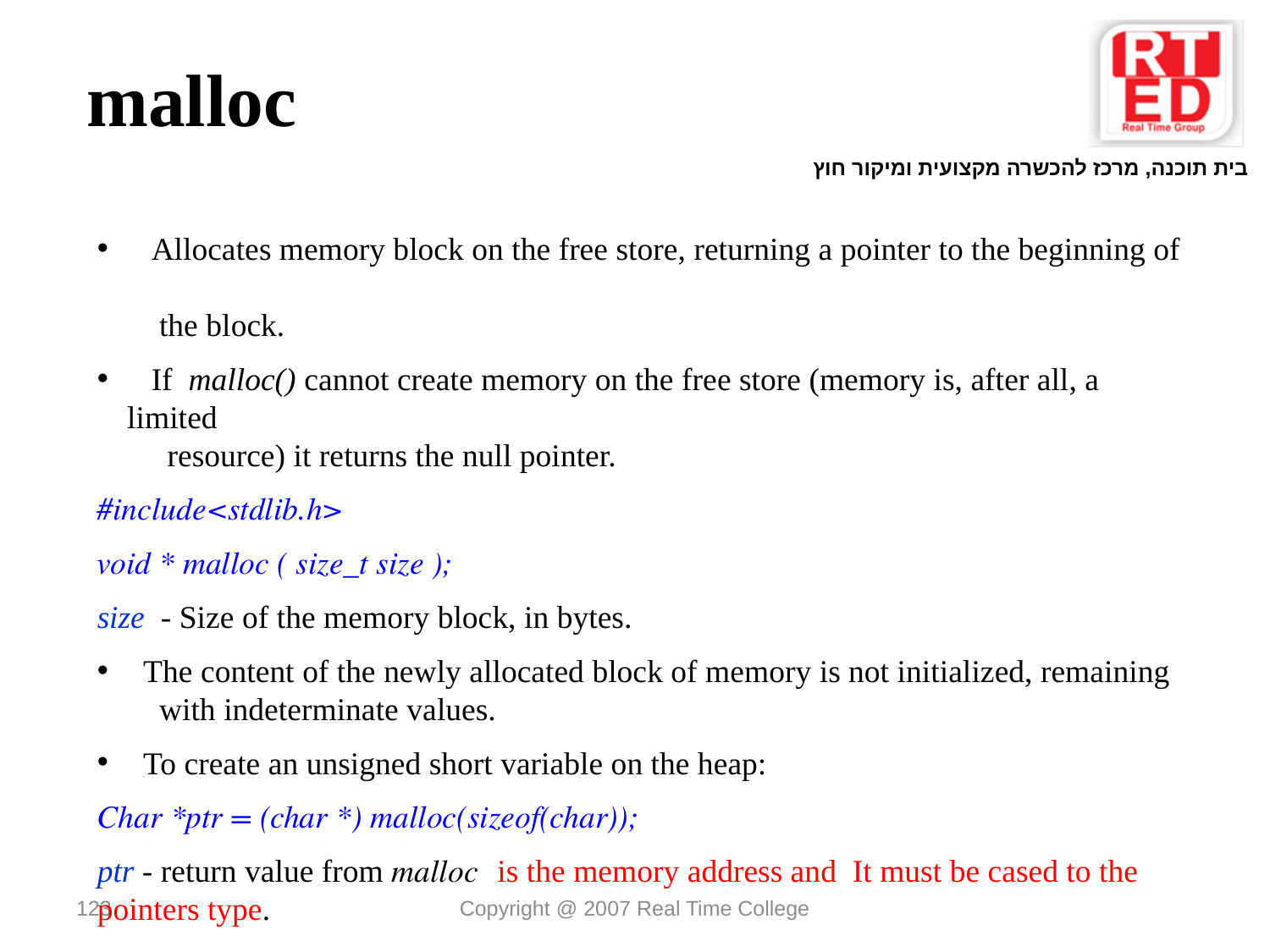

malloc
   Allocates memory block on the free store, returning a pointer to the beginning of
    the block.
   If  malloc() cannot create memory on the free store (memory is, after all, a limited
     resource) it returns the null pointer.
#include<stdlib.h>
void * malloc ( size_t size );
size  - Size of the memory block, in bytes.
  The content of the newly allocated block of memory is not initialized, remaining
    with indeterminate values.
  To create an unsigned short variable on the heap:
Char *ptr = (char *) malloc(sizeof(char));
ptr - return value from malloc is the memory address and  It must be cased to the pointers type.
123
Copyright @ 2007 Real Time College